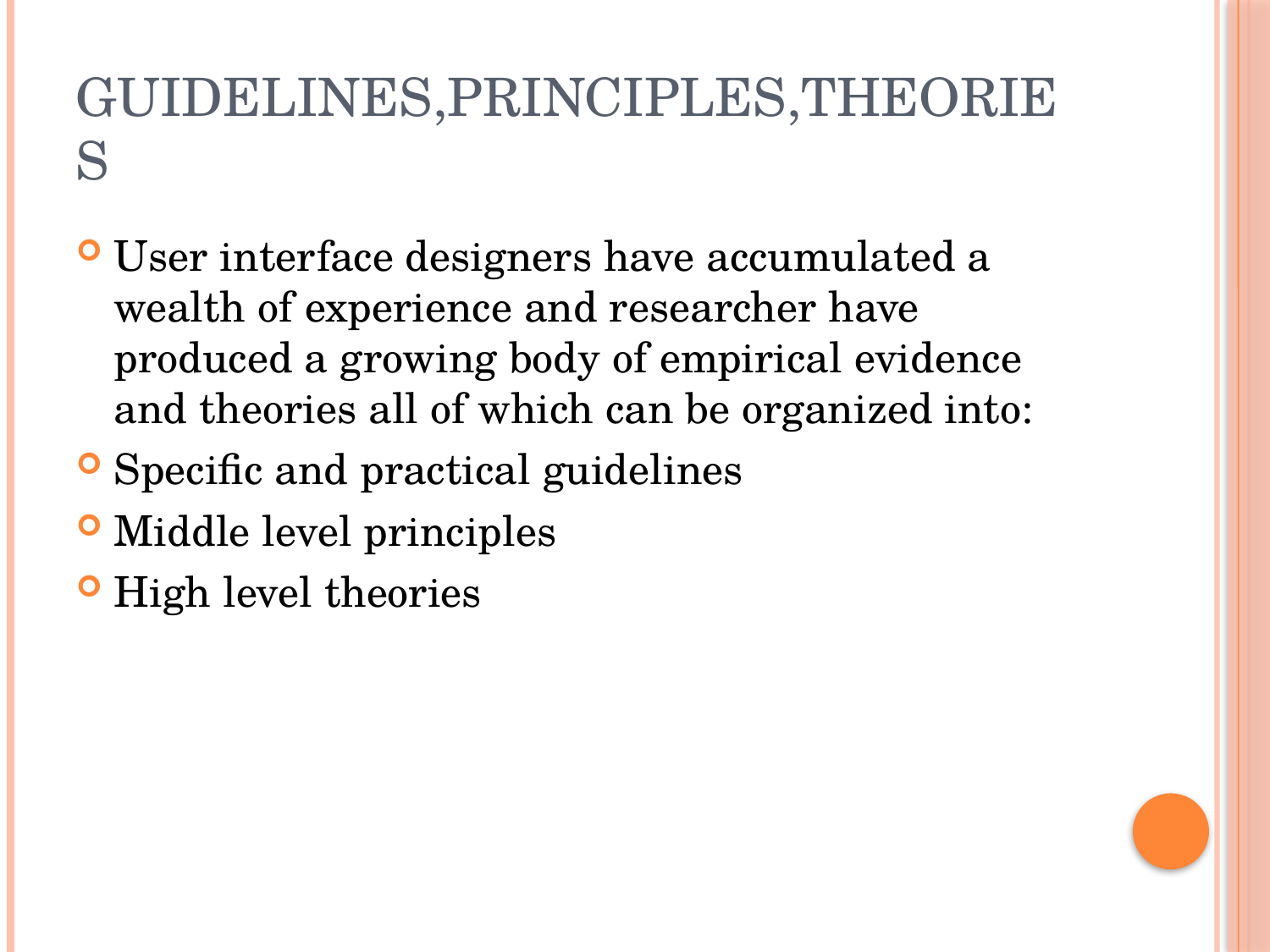

# Guidelines,Principles,Theories
User interface designers have accumulated a wealth of experience and researcher have produced a growing body of empirical evidence and theories all of which can be organized into:
Specific and practical guidelines
Middle level principles
High level theories